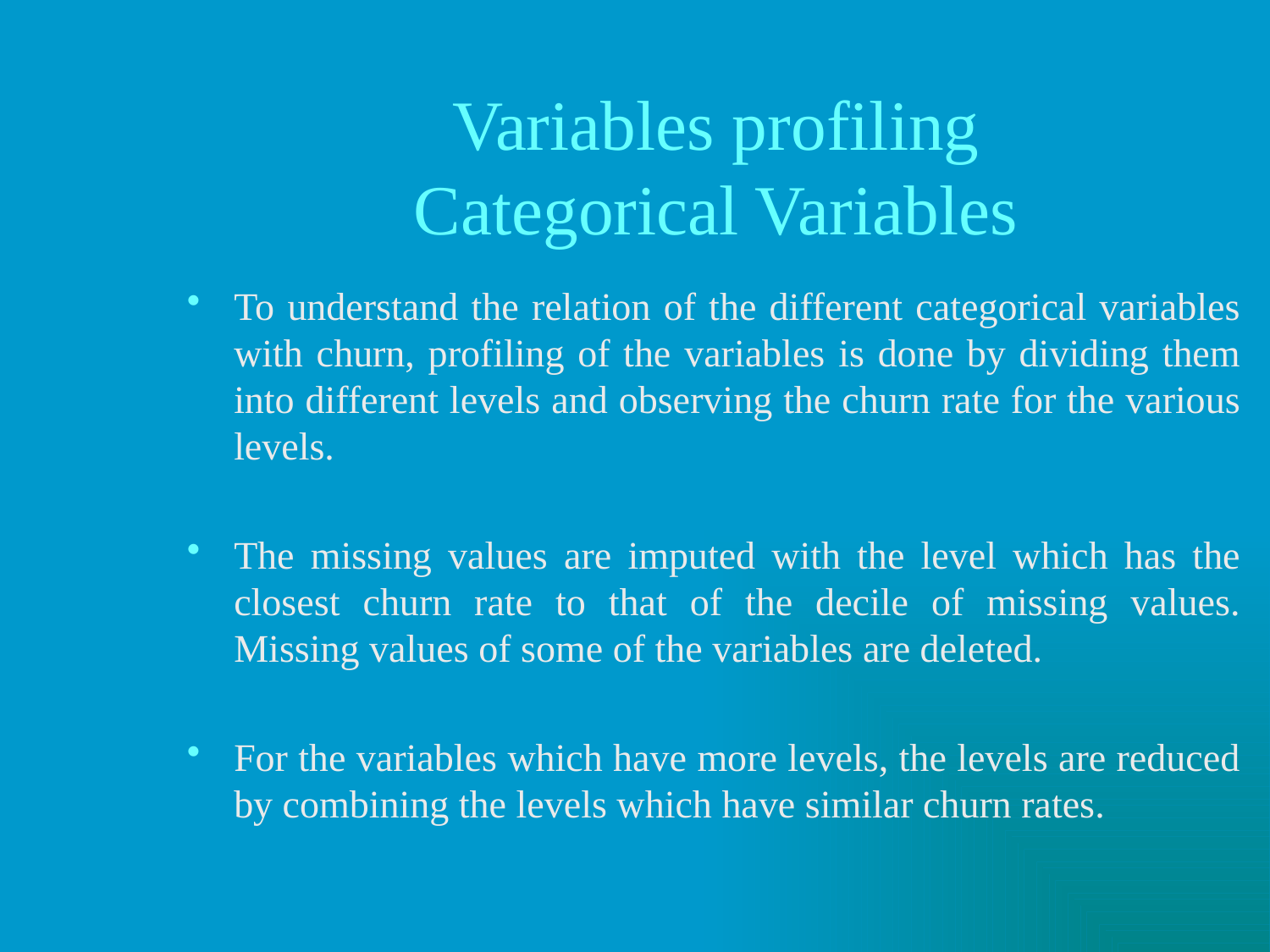

# Variables profiling Categorical Variables
To understand the relation of the different categorical variables with churn, profiling of the variables is done by dividing them into different levels and observing the churn rate for the various levels.

The missing values are imputed with the level which has the closest churn rate to that of the decile of missing values. Missing values of some of the variables are deleted.

For the variables which have more levels, the levels are reduced by combining the levels which have similar churn rates.